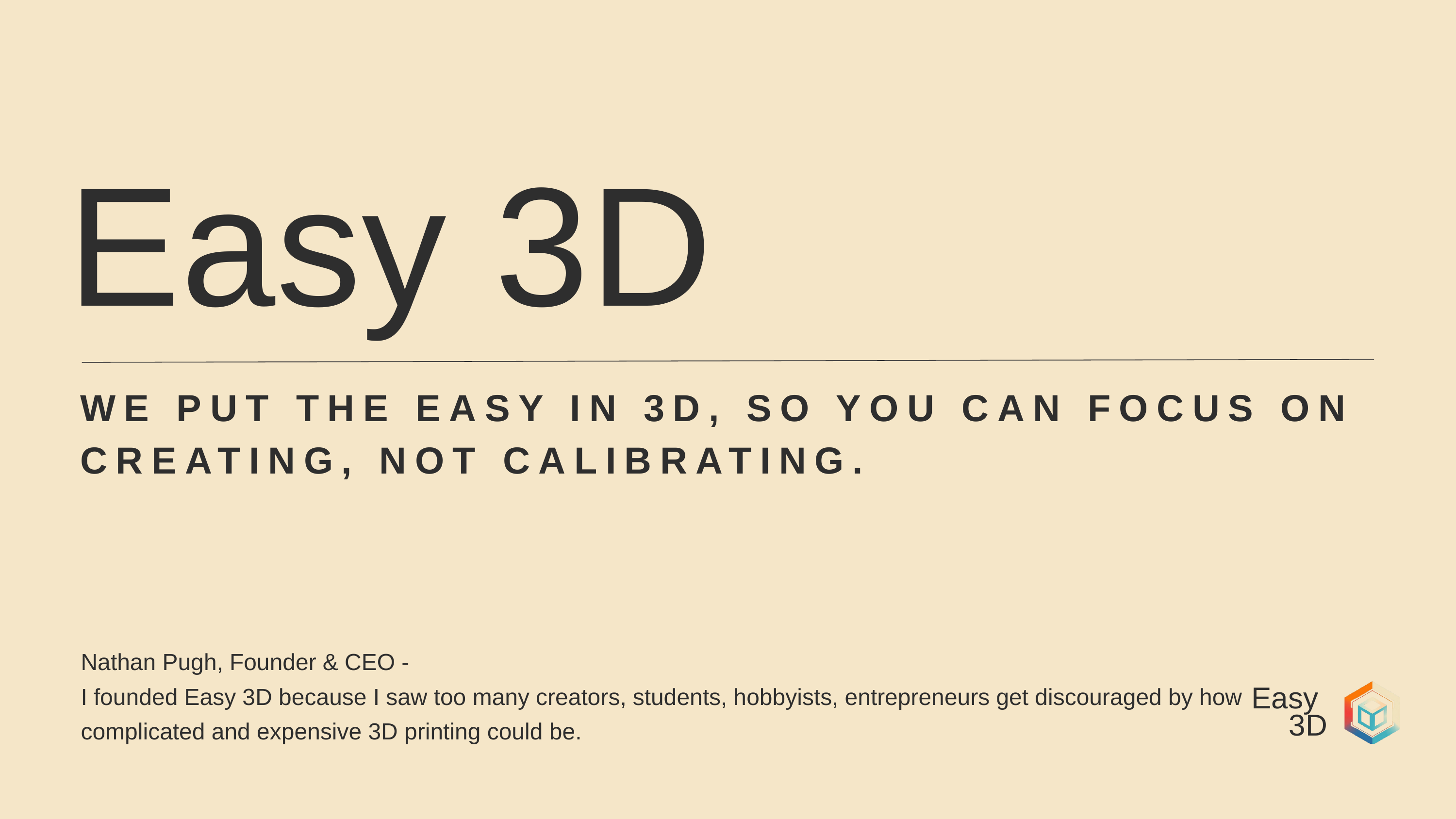

Easy 3D

WE PUT THE EASY IN 3D, SO YOU CAN FOCUS ON CREATING, NOT CALIBRATING.
Nathan Pugh, Founder & CEO -
I founded Easy 3D because I saw too many creators, students, hobbyists, entrepreneurs get discouraged by how complicated and expensive 3D printing could be.

Easy
3D